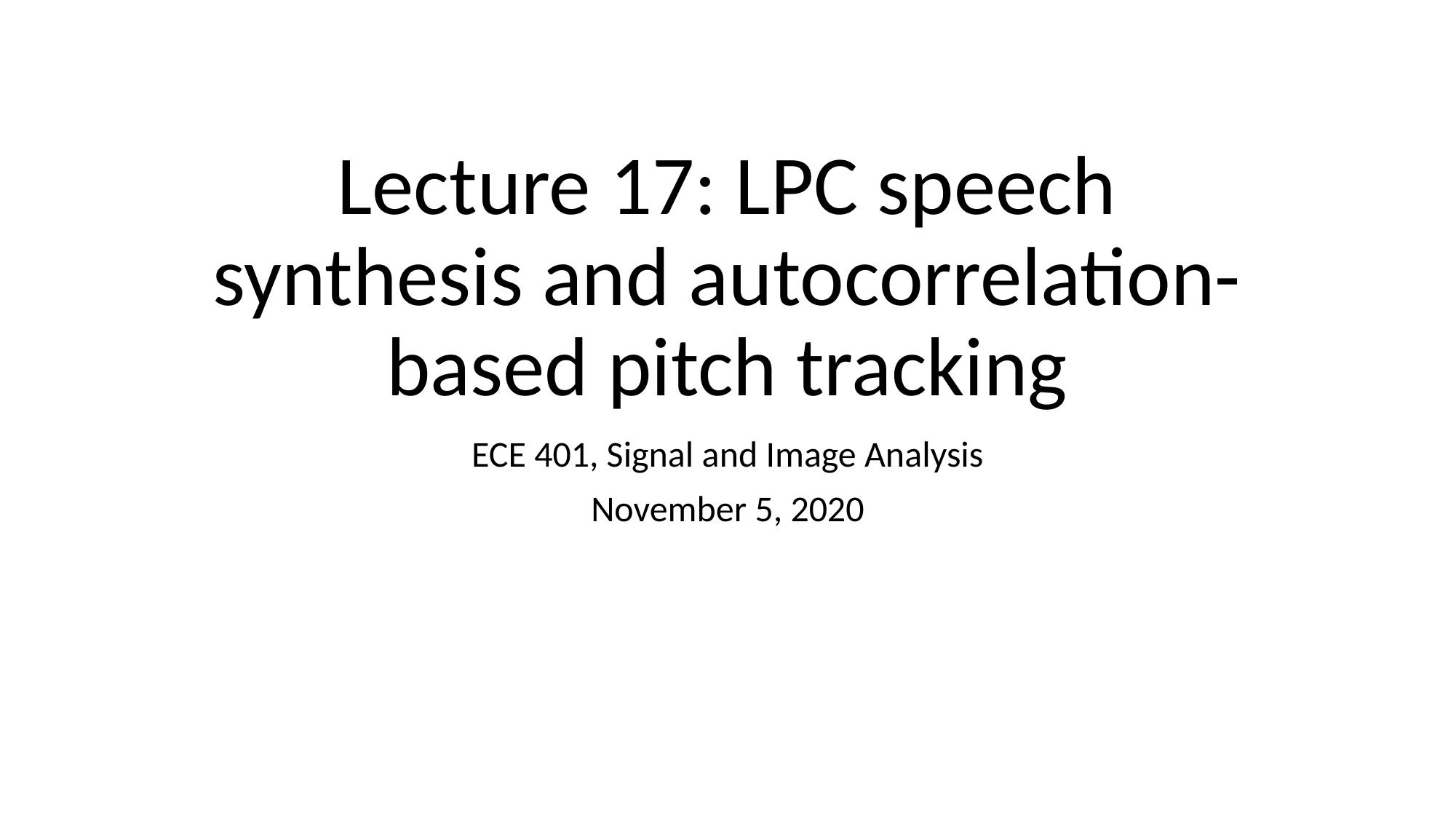

# Lecture 17: LPC speech synthesis and autocorrelation-based pitch tracking
ECE 401, Signal and Image Analysis
November 5, 2020